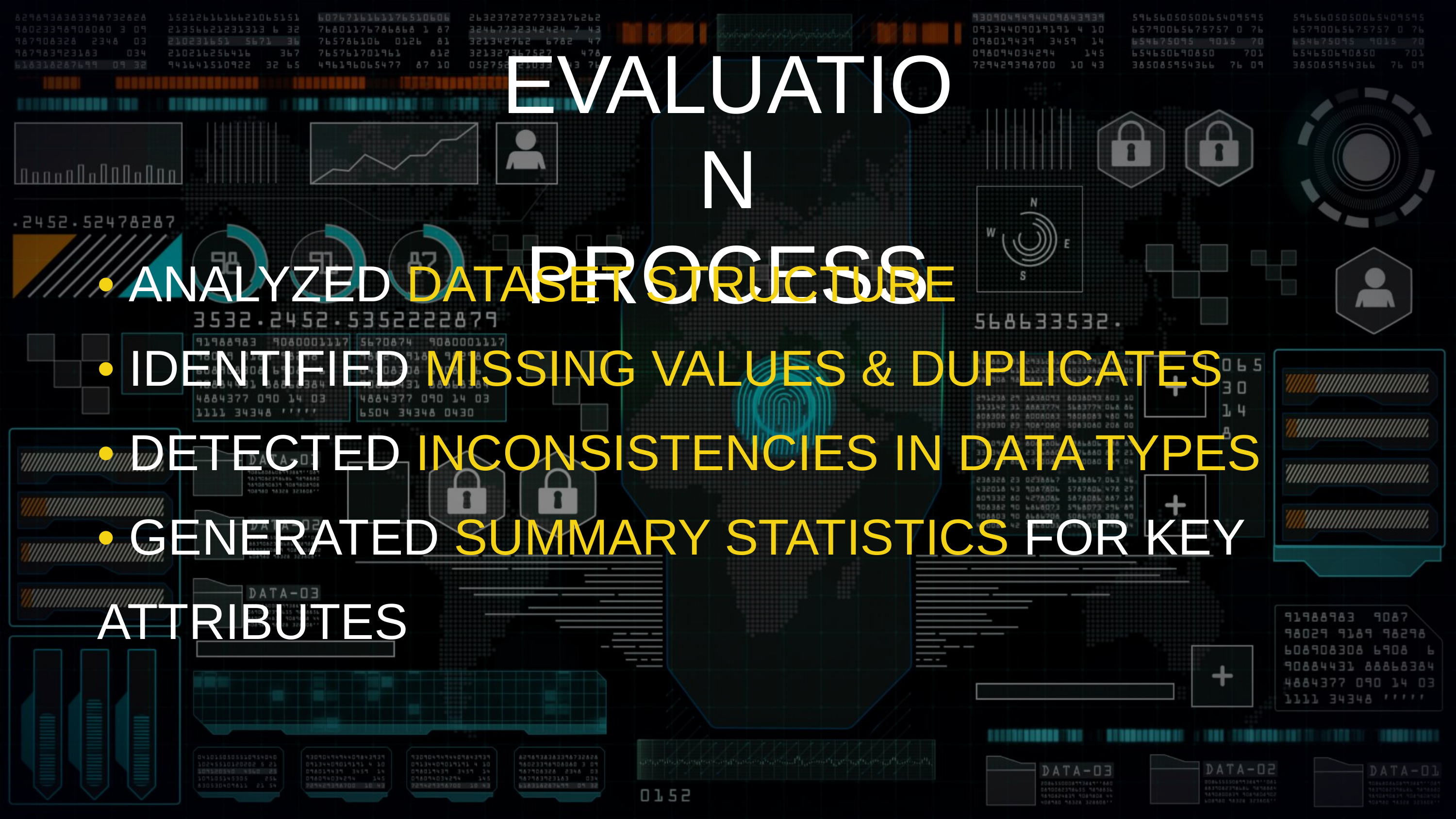

EVALUATION PROCESS
• ANALYZED DATASET STRUCTURE
• IDENTIFIED MISSING VALUES & DUPLICATES
• DETECTED INCONSISTENCIES IN DATA TYPES
• GENERATED SUMMARY STATISTICS FOR KEY ATTRIBUTES